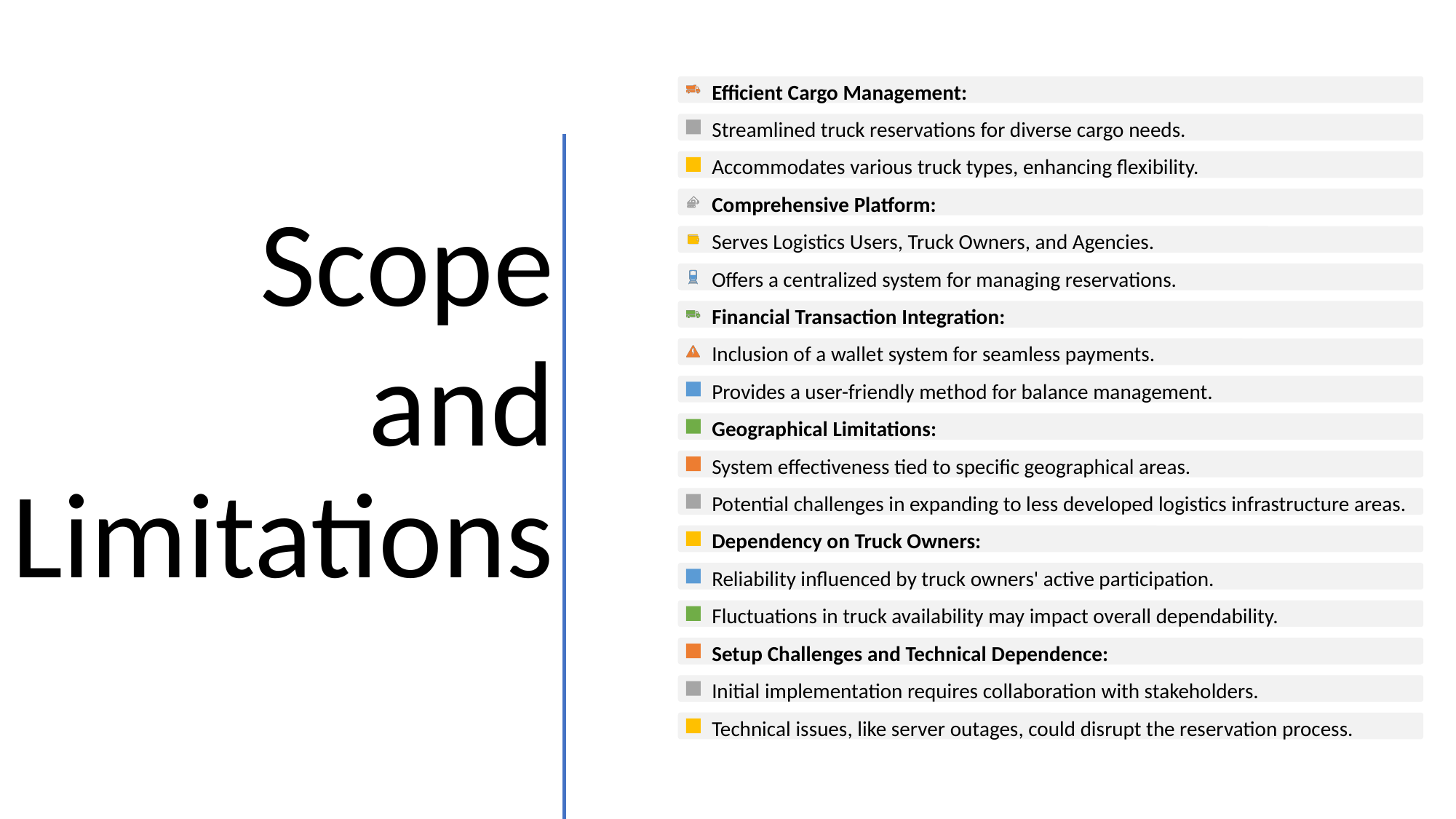

Scope
 and Limitations
Efficient Cargo Management:
Streamlined truck reservations for diverse cargo needs.
Accommodates various truck types, enhancing flexibility.
Comprehensive Platform:
Serves Logistics Users, Truck Owners, and Agencies.
Offers a centralized system for managing reservations.
Financial Transaction Integration:
Inclusion of a wallet system for seamless payments.
Provides a user-friendly method for balance management.
Geographical Limitations:
System effectiveness tied to specific geographical areas.
Potential challenges in expanding to less developed logistics infrastructure areas.
Dependency on Truck Owners:
Reliability influenced by truck owners' active participation.
Fluctuations in truck availability may impact overall dependability.
Setup Challenges and Technical Dependence:
Initial implementation requires collaboration with stakeholders.
Technical issues, like server outages, could disrupt the reservation process.